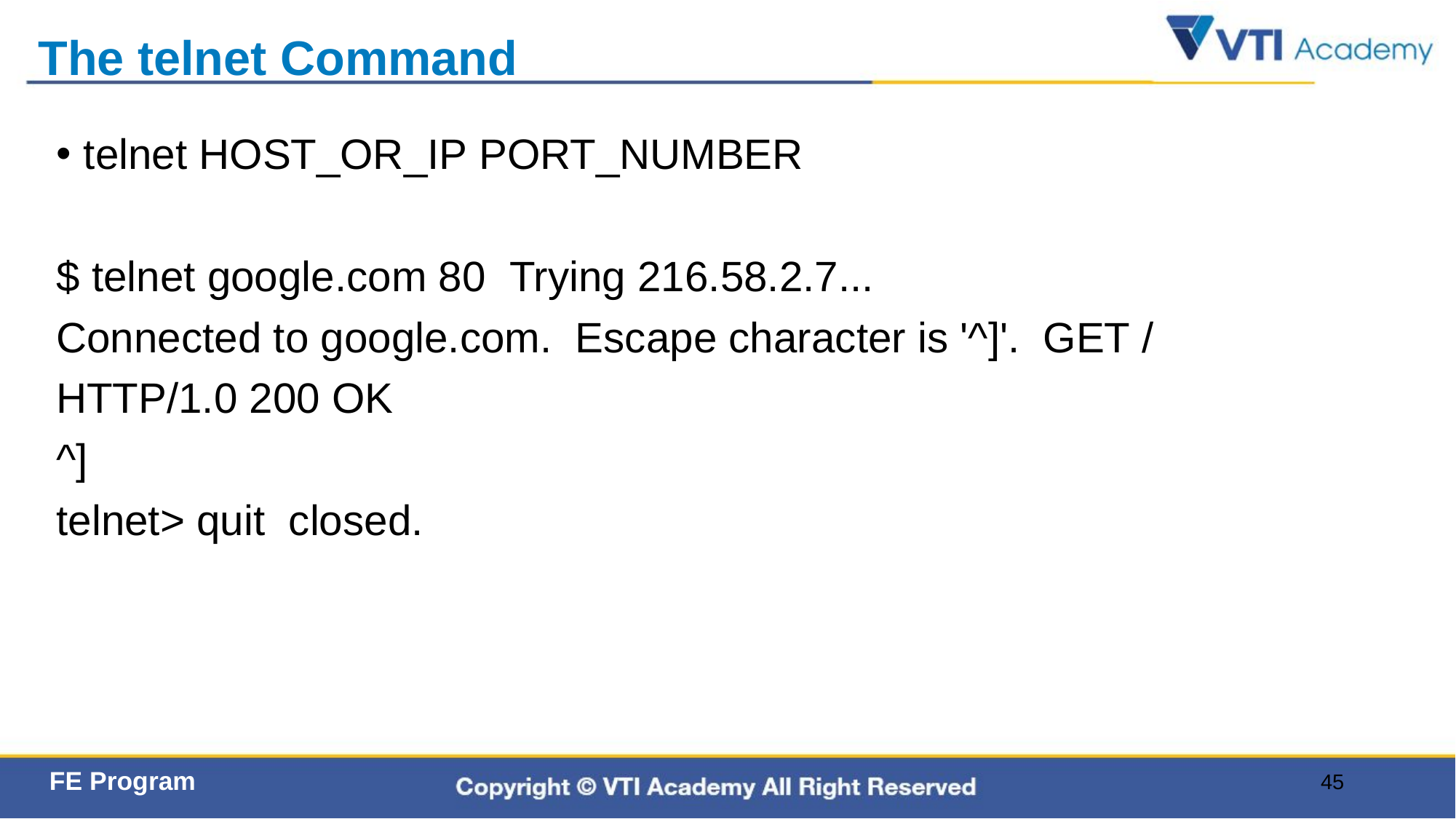

# The telnet Command
telnet HOST_OR_IP PORT_NUMBER

$ telnet google.com 80  Trying 216.58.2.7...
Connected to google.com.  Escape character is '^]'.  GET /
HTTP/1.0 200 OK
^]
telnet> quit  closed.
45